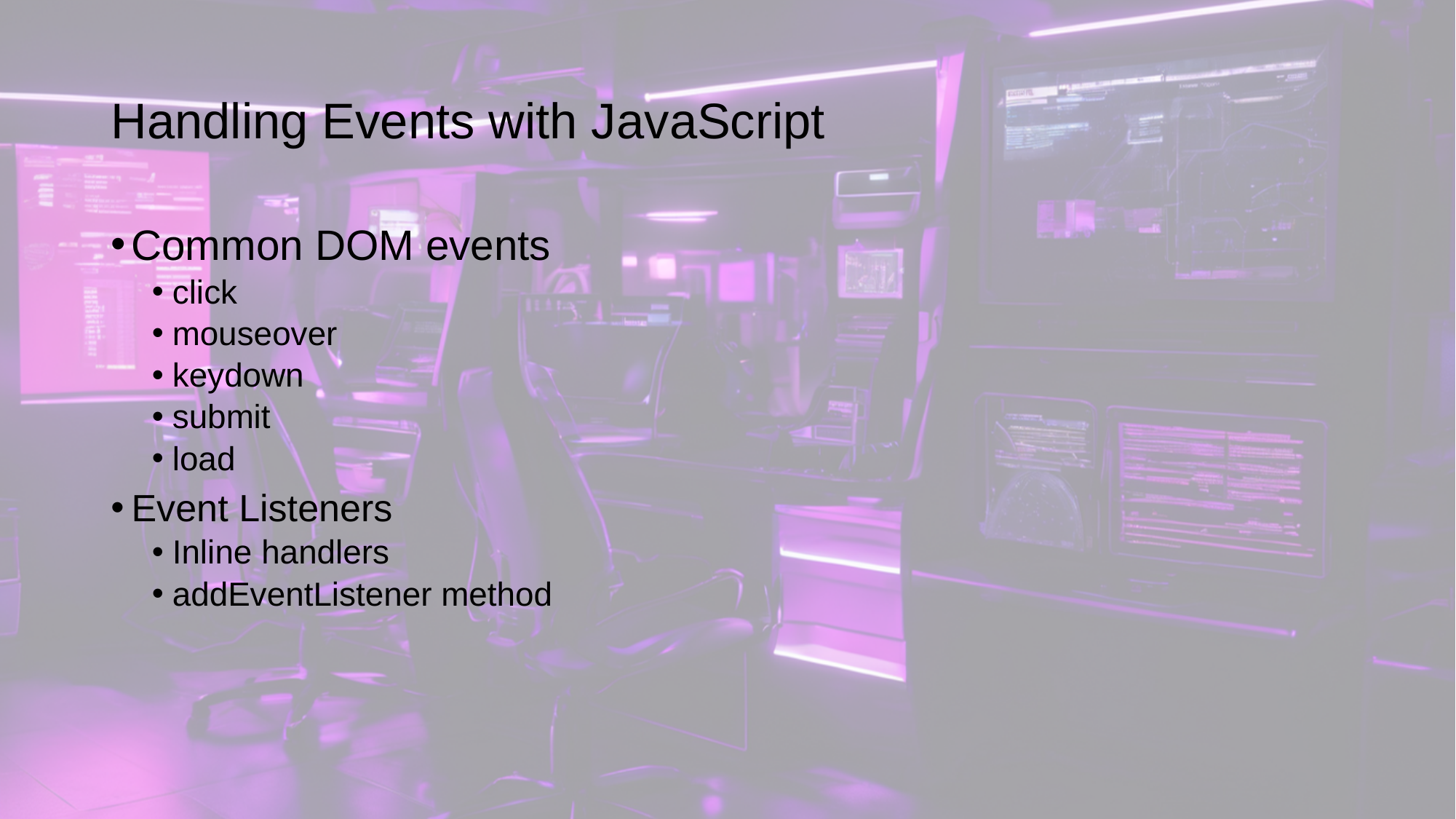

# Handling Events with JavaScript
Common DOM events
click
mouseover
keydown
submit
load
Event Listeners
Inline handlers
addEventListener method